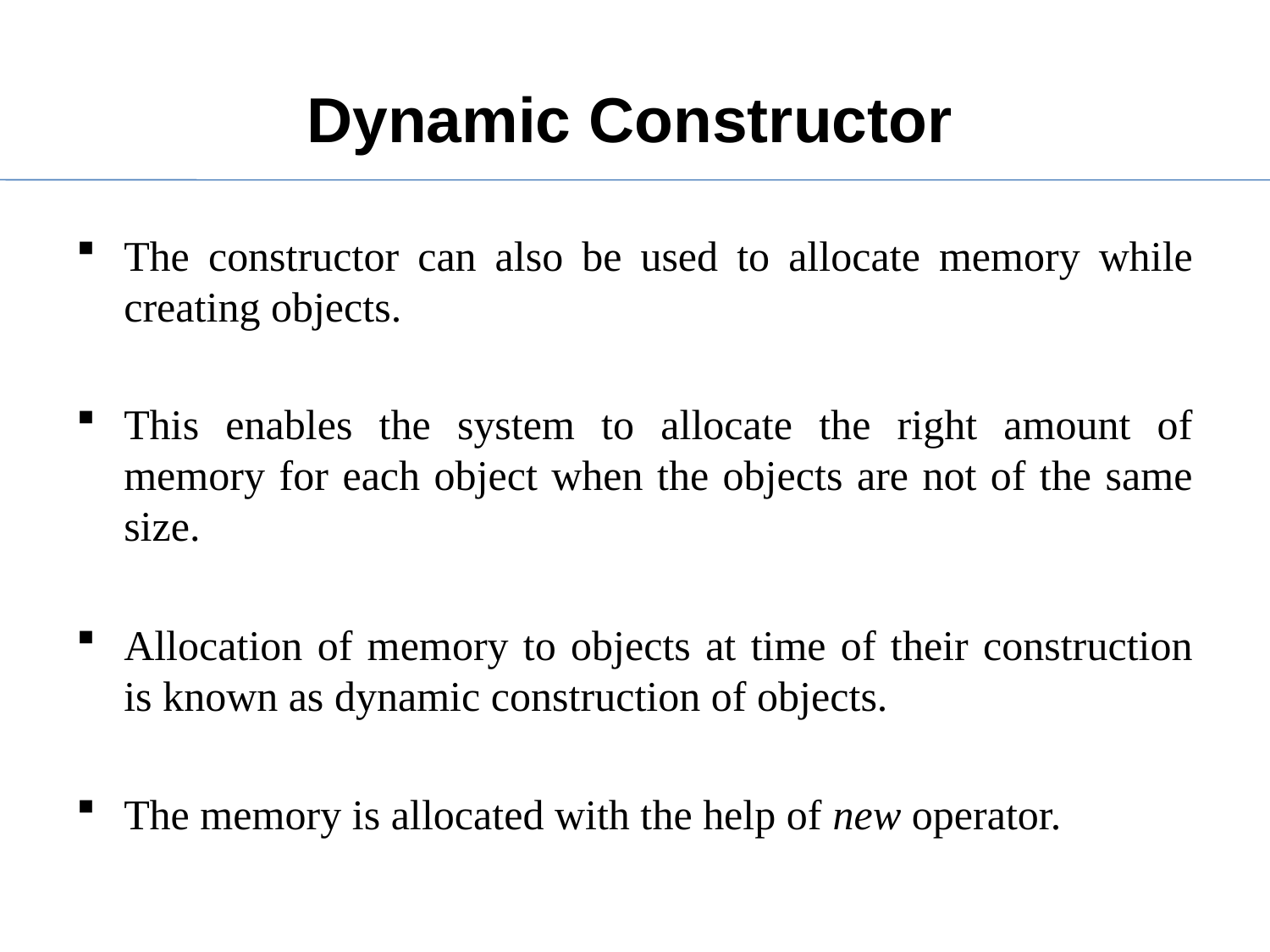

# Dynamic Constructor
The constructor can also be used to allocate memory while creating objects.

This enables the system to allocate the right amount of memory for each object when the objects are not of the same size.

Allocation of memory to objects at time of their construction is known as dynamic construction of objects.

The memory is allocated with the help of new operator.